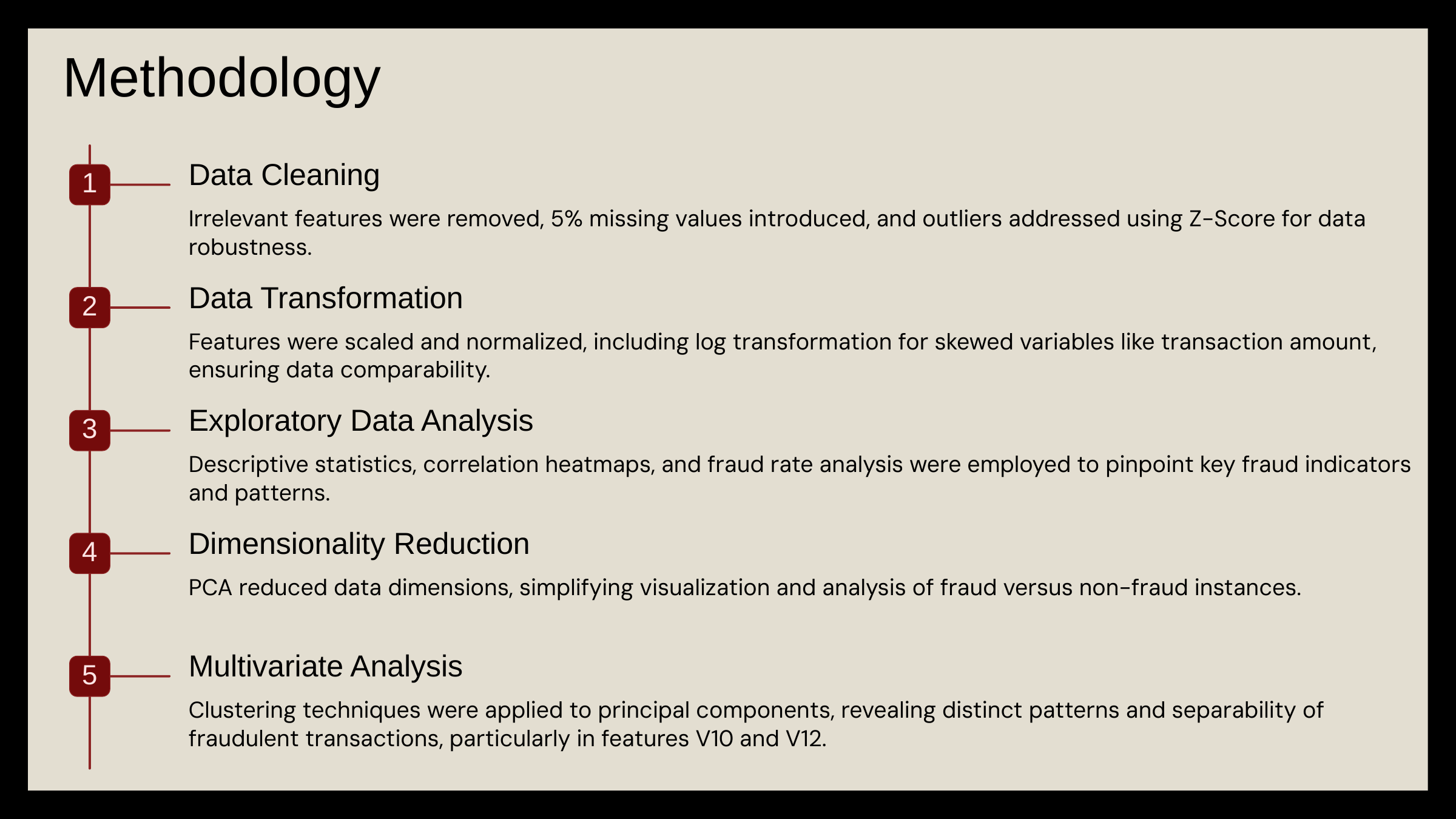

Methodology

Data Cleaning

1

Irrelevant features were removed, 5% missing values introduced, and outliers addressed using Z-Score for data
robustness.
Data Transformation

2

Features were scaled and normalized, including log transformation for skewed variables like transaction amount,
ensuring data comparability.
Exploratory Data Analysis

3

Descriptive statistics, correlation heatmaps, and fraud rate analysis were employed to pinpoint key fraud indicators
and patterns.
Dimensionality Reduction

4

PCA reduced data dimensions, simplifying visualization and analysis of fraud versus non-fraud instances.
Multivariate Analysis

5

Clustering techniques were applied to principal components, revealing distinct patterns and separability of fraudulent transactions, particularly in features V10 and V12.